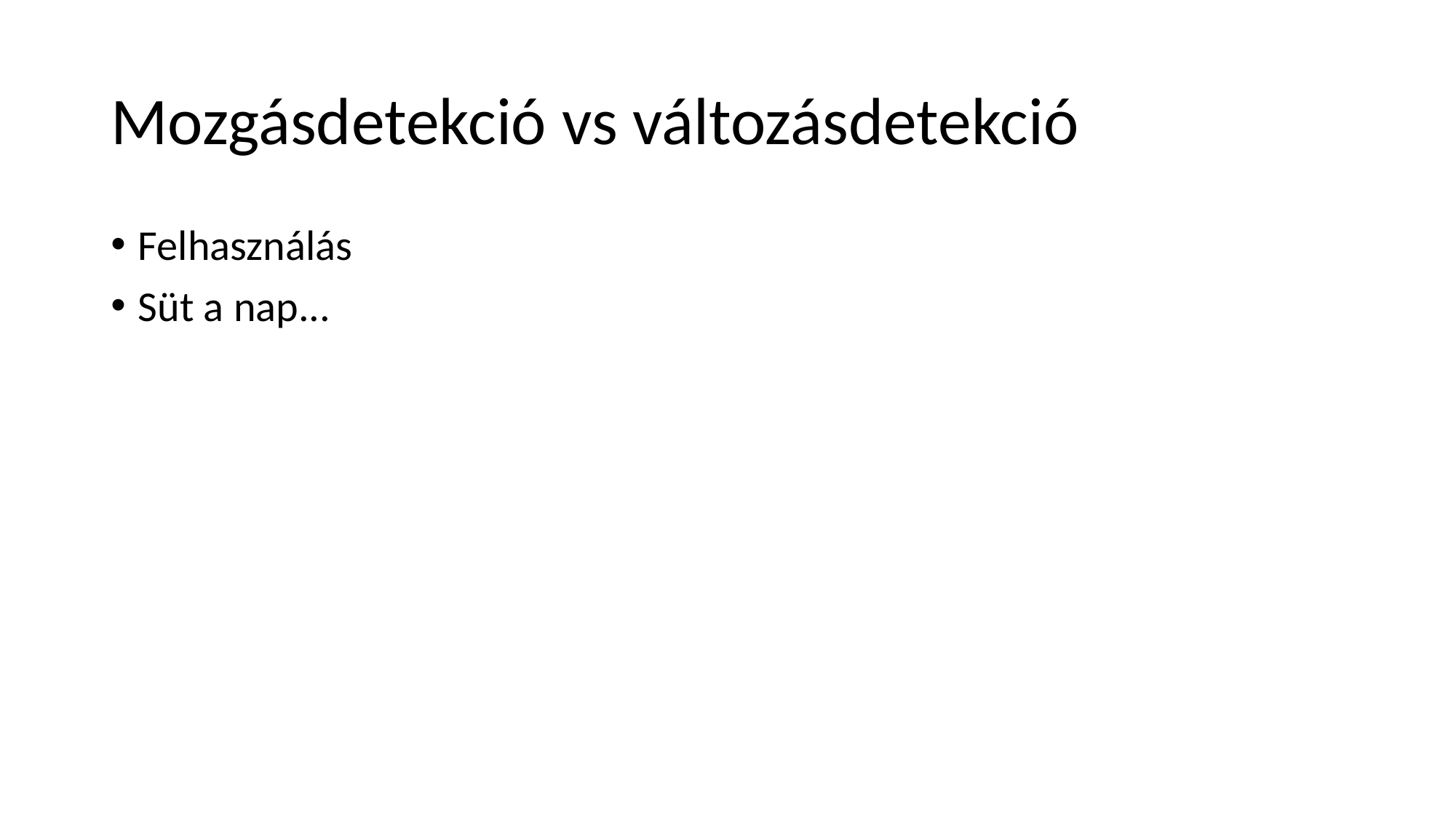

# Mozgásdetekció vs változásdetekció
Felhasználás
Süt a nap...